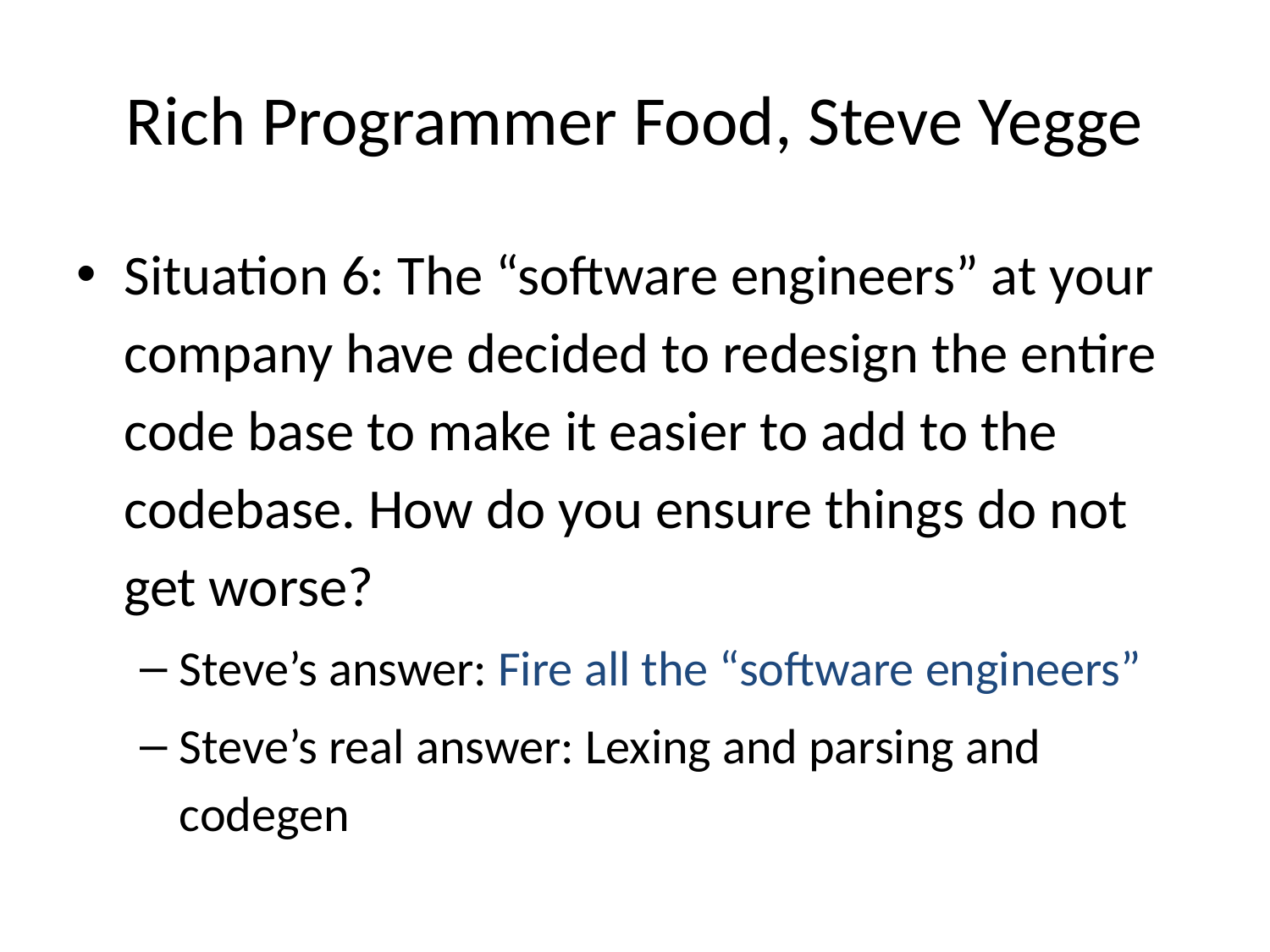

# Rich Programmer Food, Steve Yegge
Situation 6: The “software engineers” at your company have decided to redesign the entire code base to make it easier to add to the codebase. How do you ensure things do not get worse?
Steve’s answer: Fire all the “software engineers”
Steve’s real answer: Lexing and parsing and codegen